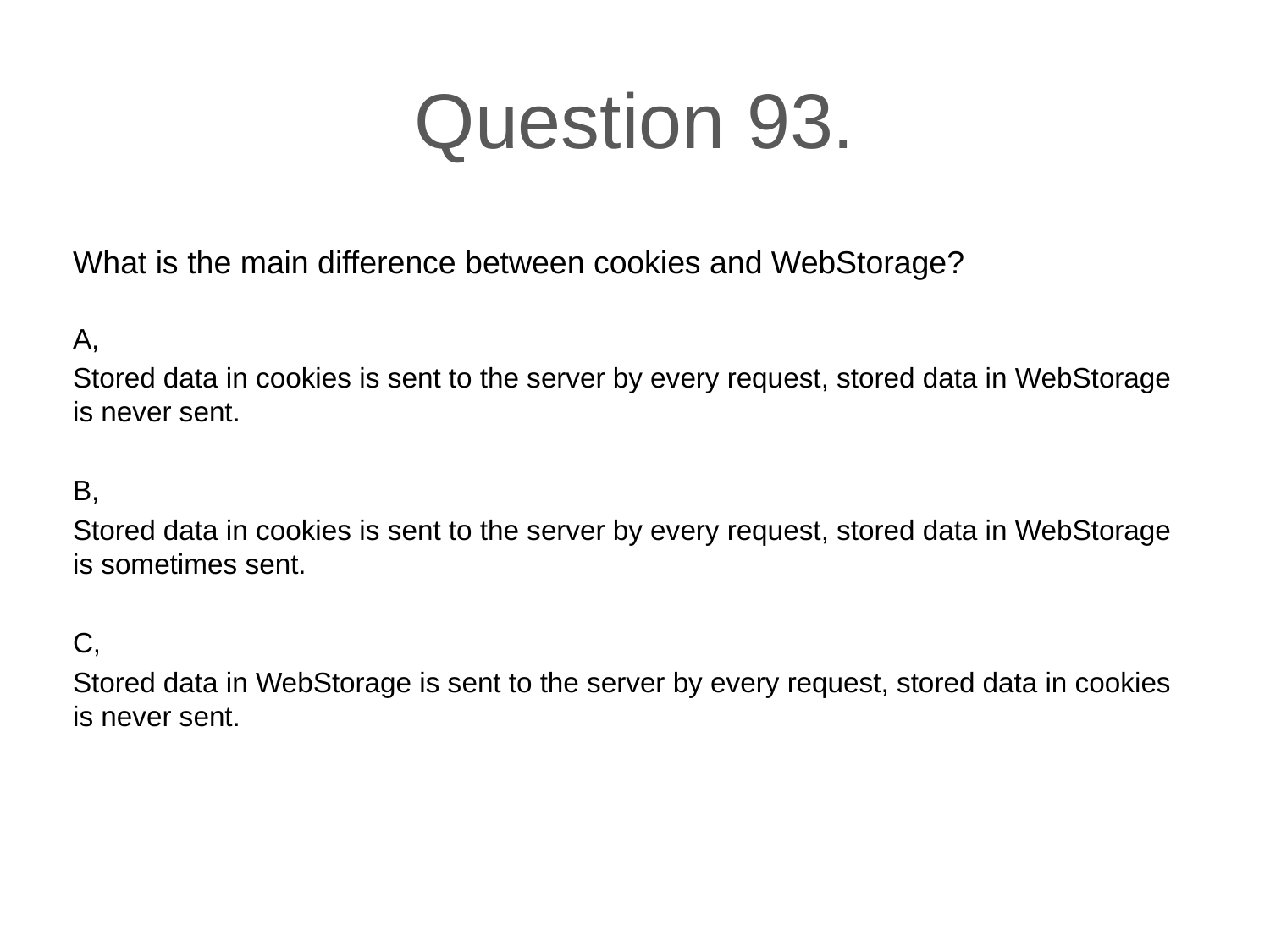

# Question 93.
What is the main difference between cookies and WebStorage?

A,
Stored data in cookies is sent to the server by every request, stored data in WebStorage is never sent.

B,
Stored data in cookies is sent to the server by every request, stored data in WebStorage is sometimes sent.

C,
Stored data in WebStorage is sent to the server by every request, stored data in cookies is never sent.